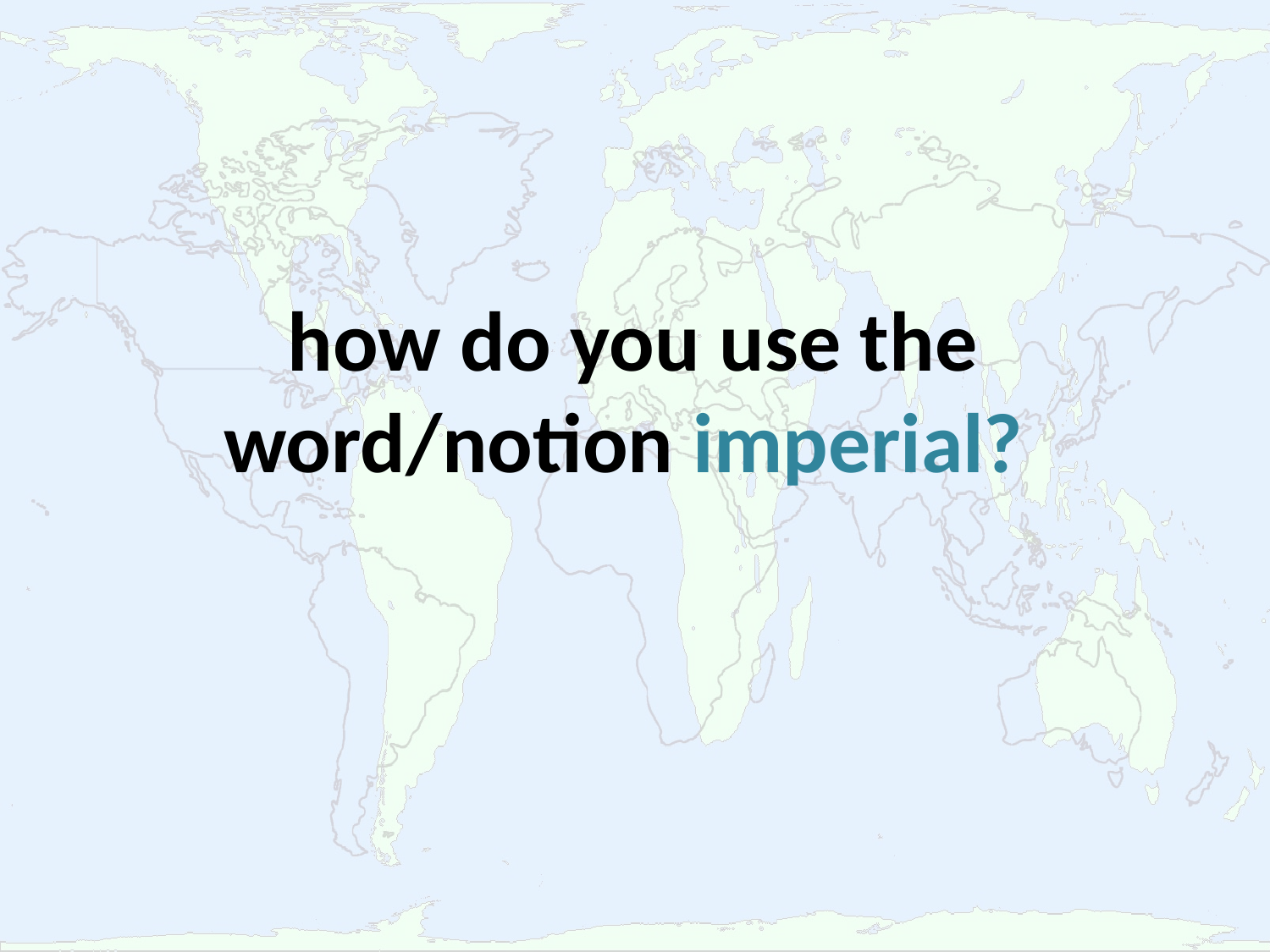

# how do you use the word/notion imperial?